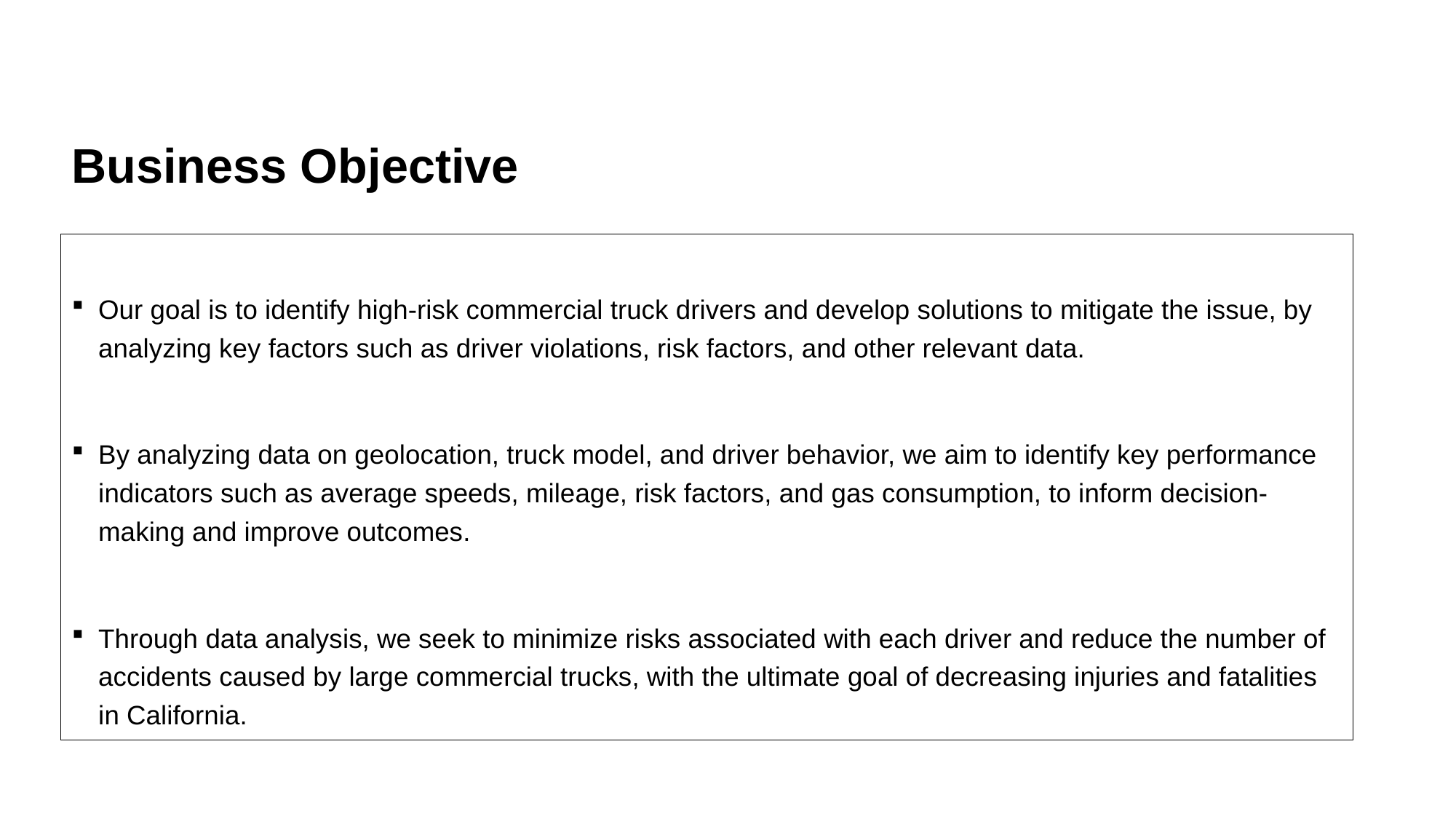

# Business Objective

Our goal is to identify high-risk commercial truck drivers and develop solutions to mitigate the issue, by analyzing key factors such as driver violations, risk factors, and other relevant data.

By analyzing data on geolocation, truck model, and driver behavior, we aim to identify key performance indicators such as average speeds, mileage, risk factors, and gas consumption, to inform decision-making and improve outcomes.

Through data analysis, we seek to minimize risks associated with each driver and reduce the number of accidents caused by large commercial trucks, with the ultimate goal of decreasing injuries and fatalities in California.